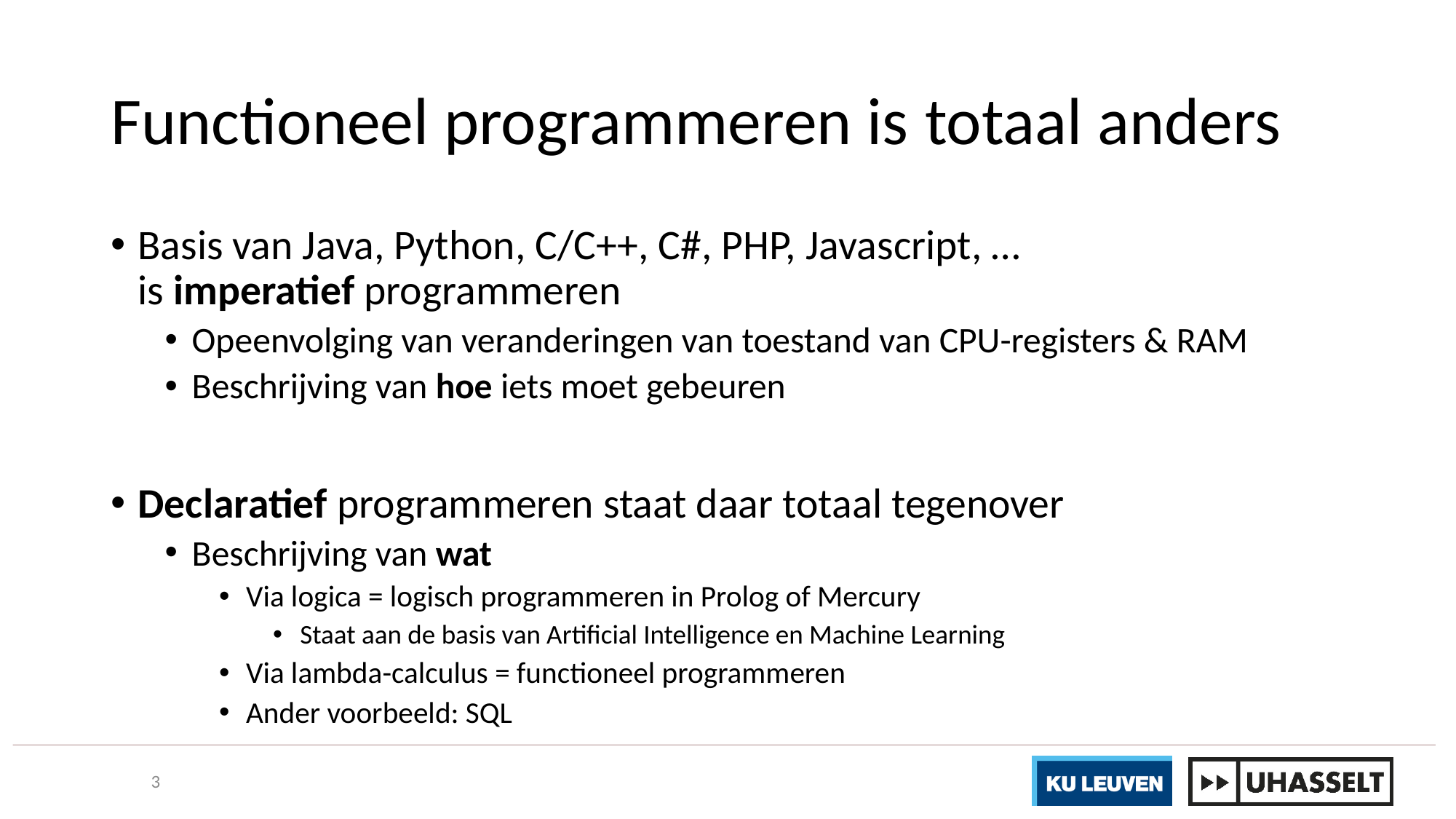

# Functioneel programmeren is totaal anders
Basis van Java, Python, C/C++, C#, PHP, Javascript, …
is imperatief programmeren
Opeenvolging van veranderingen van toestand van CPU-registers & RAM
Beschrijving van hoe iets moet gebeuren

Declaratief programmeren staat daar totaal tegenover
Beschrijving van wat
Via logica = logisch programmeren in Prolog of Mercury
Staat aan de basis van Artificial Intelligence en Machine Learning
Via lambda-calculus = functioneel programmeren
Ander voorbeeld: SQL
3